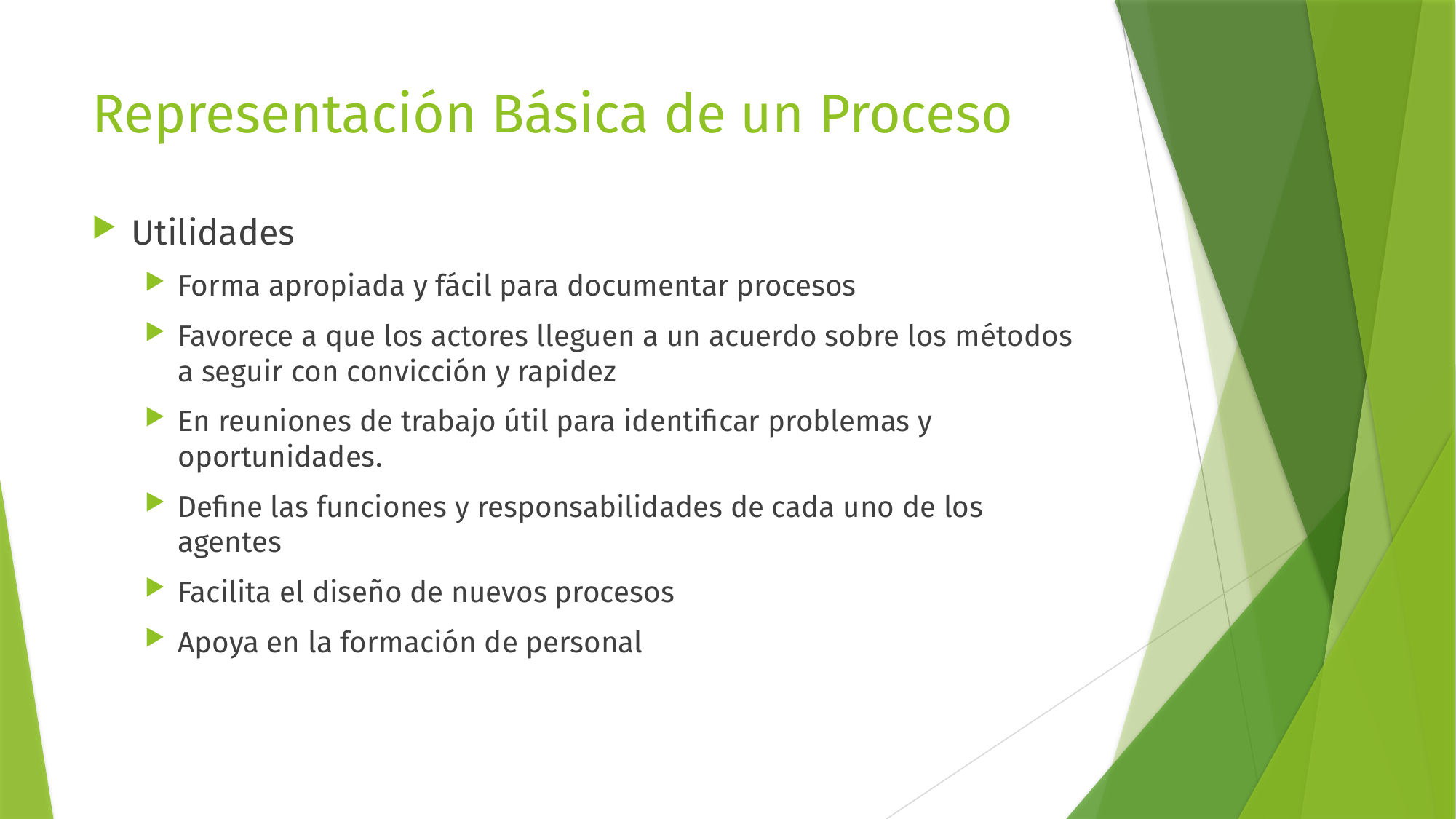

# Representación Básica de un Proceso
Utilidades
Forma apropiada y fácil para documentar procesos
Favorece a que los actores lleguen a un acuerdo sobre los métodos a seguir con convicción y rapidez
En reuniones de trabajo útil para identificar problemas y oportunidades.
Define las funciones y responsabilidades de cada uno de los agentes
Facilita el diseño de nuevos procesos
Apoya en la formación de personal